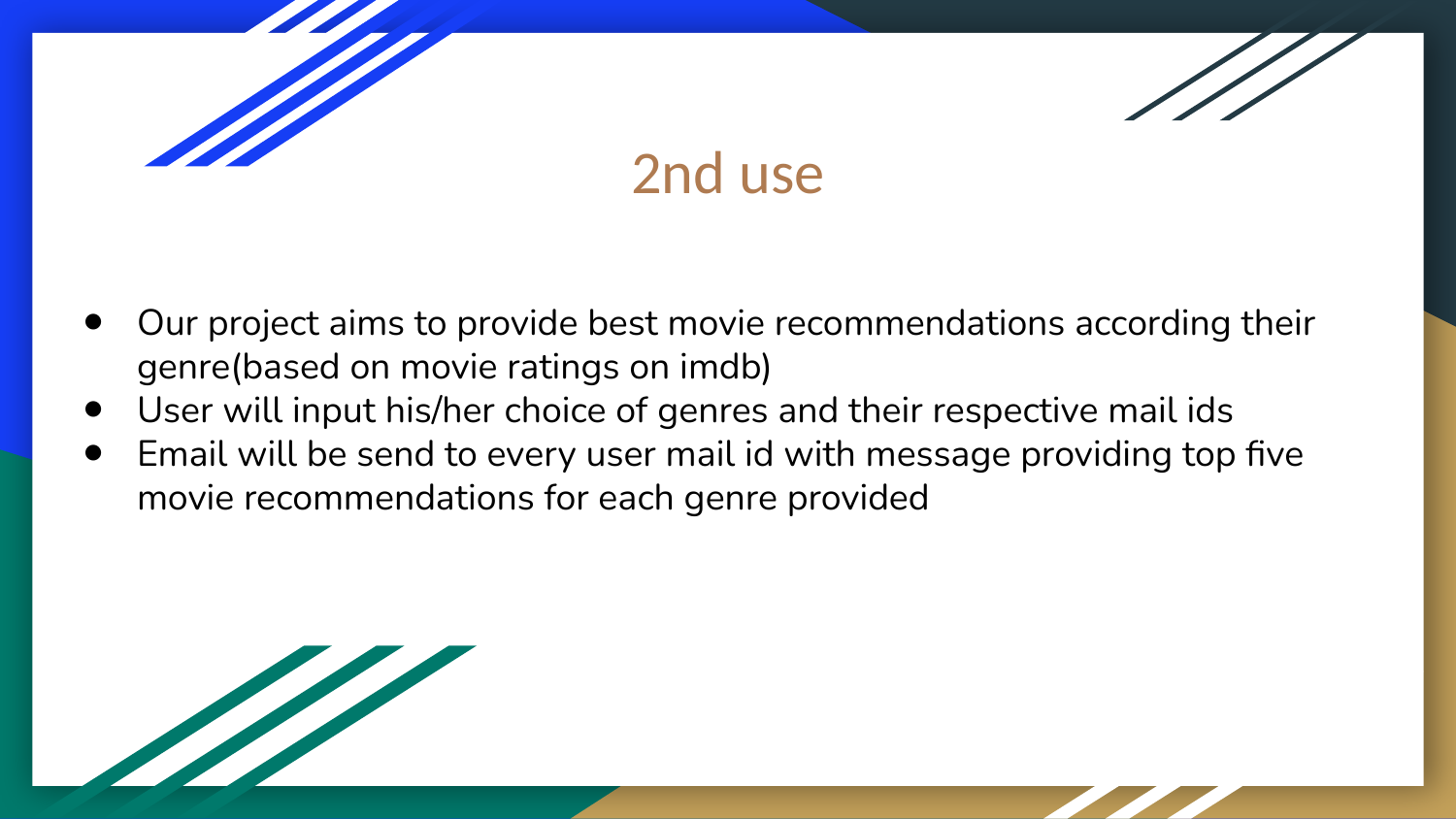

# Our project aims to provide best movie recommendations according their genre(based on movie ratings on imdb)
User will input his/her choice of genres and their respective mail ids
Email will be send to every user mail id with message providing top five movie recommendations for each genre provided
2nd use